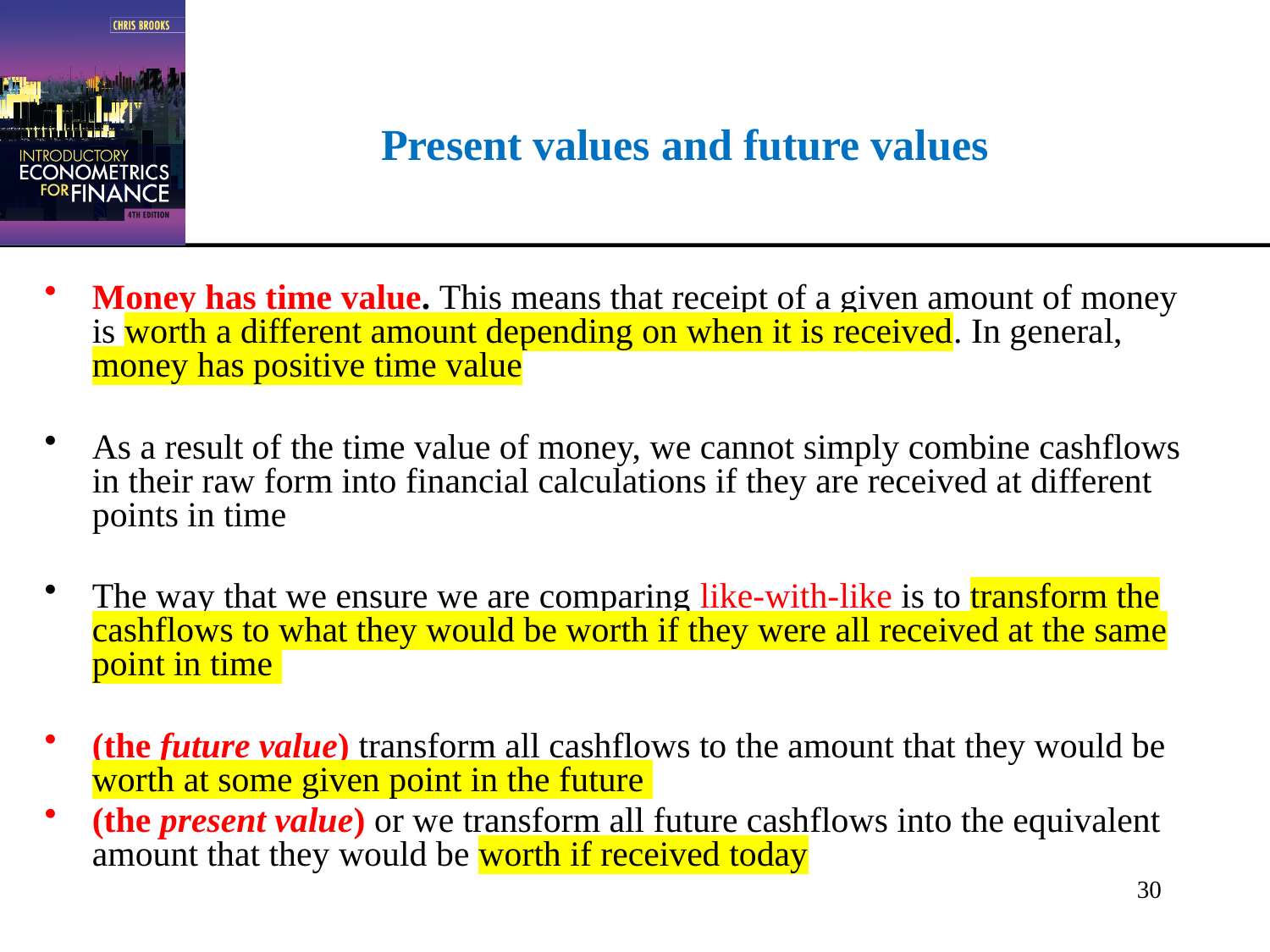

# Present values and future values
Money has time value. This means that receipt of a given amount of money is worth a different amount depending on when it is received. In general, money has positive time value

As a result of the time value of money, we cannot simply combine cashflows in their raw form into financial calculations if they are received at different points in time

The way that we ensure we are comparing like-with-like is to transform the cashflows to what they would be worth if they were all received at the same point in time

(the future value) transform all cashflows to the amount that they would be worth at some given point in the future
(the present value) or we transform all future cashflows into the equivalent amount that they would be worth if received today
30